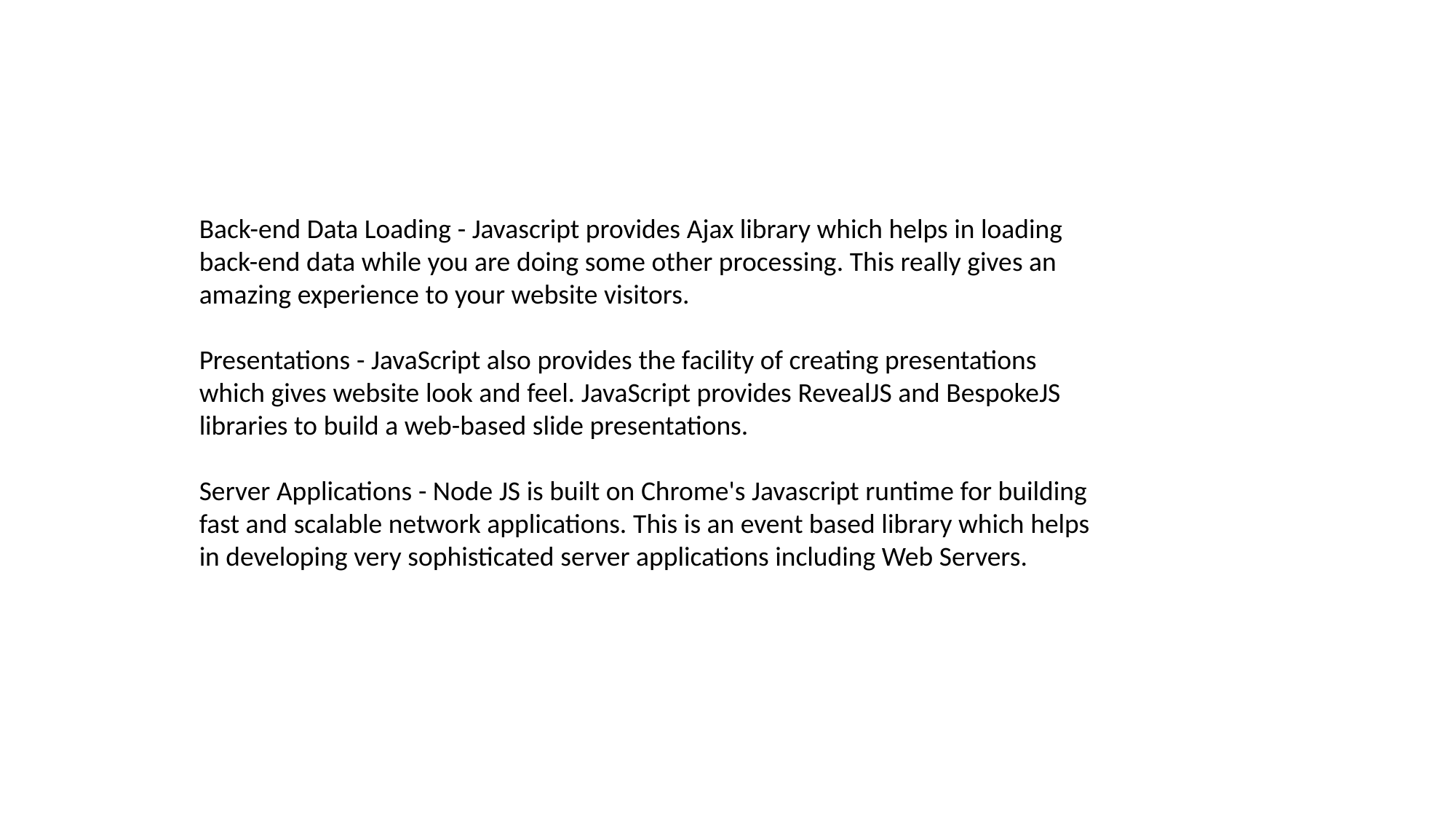

Back-end Data Loading - Javascript provides Ajax library which helps in loading back-end data while you are doing some other processing. This really gives an amazing experience to your website visitors.

Presentations - JavaScript also provides the facility of creating presentations which gives website look and feel. JavaScript provides RevealJS and BespokeJS libraries to build a web-based slide presentations.

Server Applications - Node JS is built on Chrome's Javascript runtime for building fast and scalable network applications. This is an event based library which helps in developing very sophisticated server applications including Web Servers.